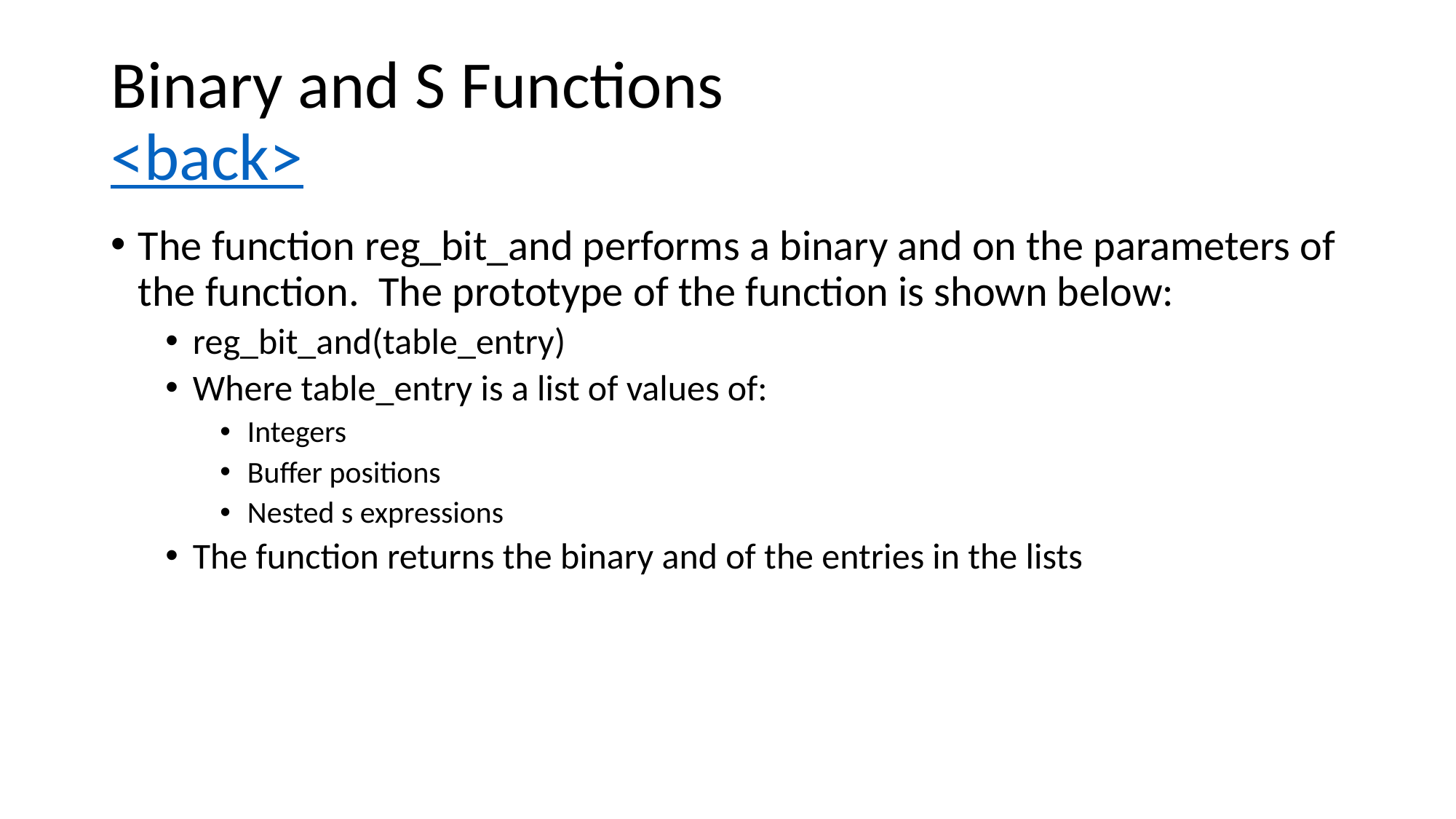

# Binary and S Functions <back>
The function reg_bit_and performs a binary and on the parameters of the function.  The prototype of the function is shown below:
reg_bit_and(table_entry)
Where table_entry is a list of values of:
Integers
Buffer positions
Nested s expressions
The function returns the binary and of the entries in the lists